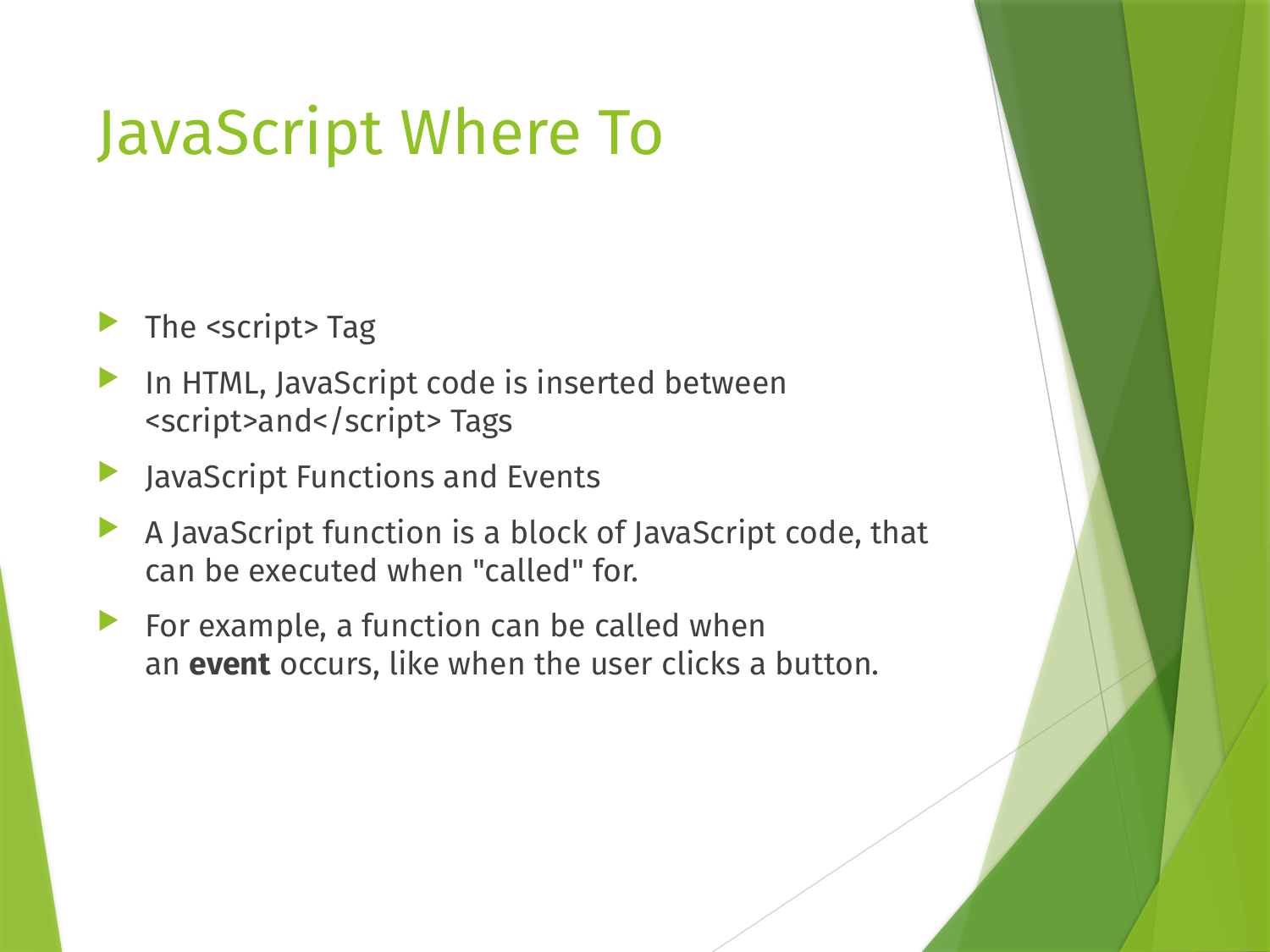

# JavaScript Where To
The <script> Tag
In HTML, JavaScript code is inserted between <script>and</script> Tags
JavaScript Functions and Events
A JavaScript function is a block of JavaScript code, that can be executed when "called" for.
For example, a function can be called when an event occurs, like when the user clicks a button.